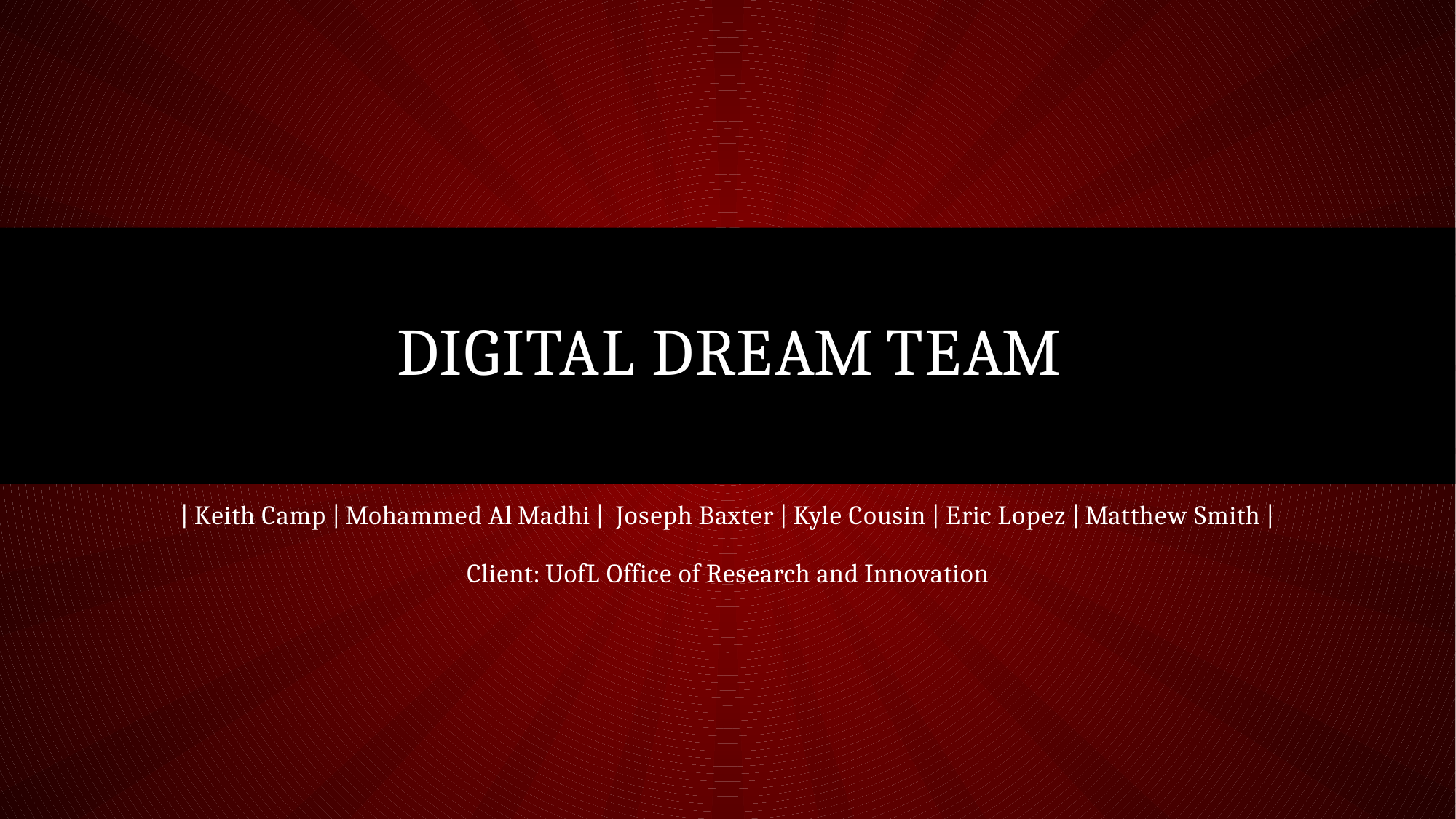

# Digital Dream Team
| Keith Camp | Mohammed Al Madhi |  Joseph Baxter | Kyle Cousin | Eric Lopez | Matthew Smith |

Client: UofL Office of Research and Innovation